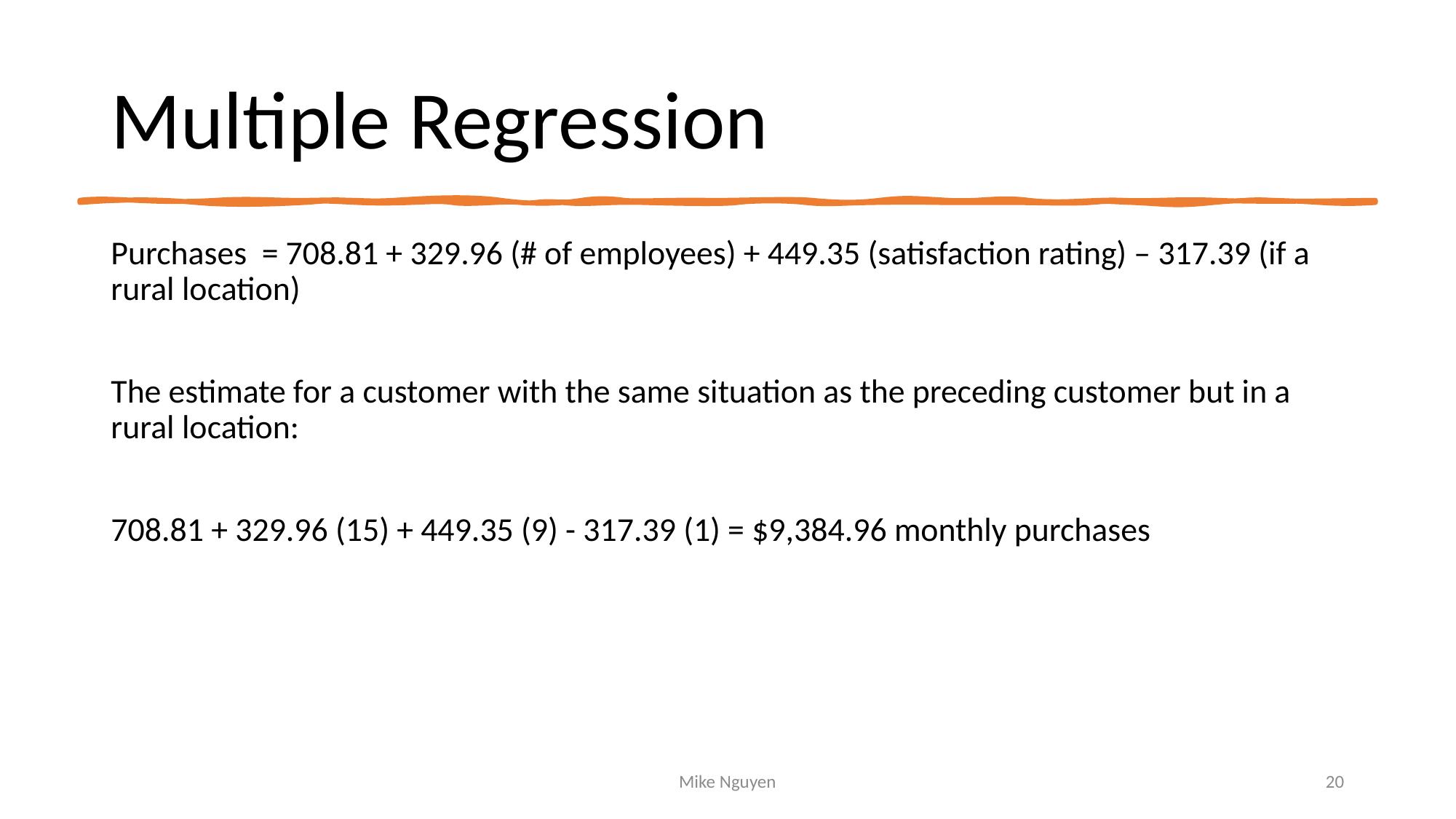

# Multiple Regression

Purchases  = 708.81 + 329.96 (# of employees) + 449.35 (satisfaction rating) – 317.39 (if a rural location)

The estimate for a customer with the same situation as the preceding customer but in a rural location:

708.81 + 329.96 (15) + 449.35 (9) - 317.39 (1) = $9,384.96 monthly purchases
Mike Nguyen
20